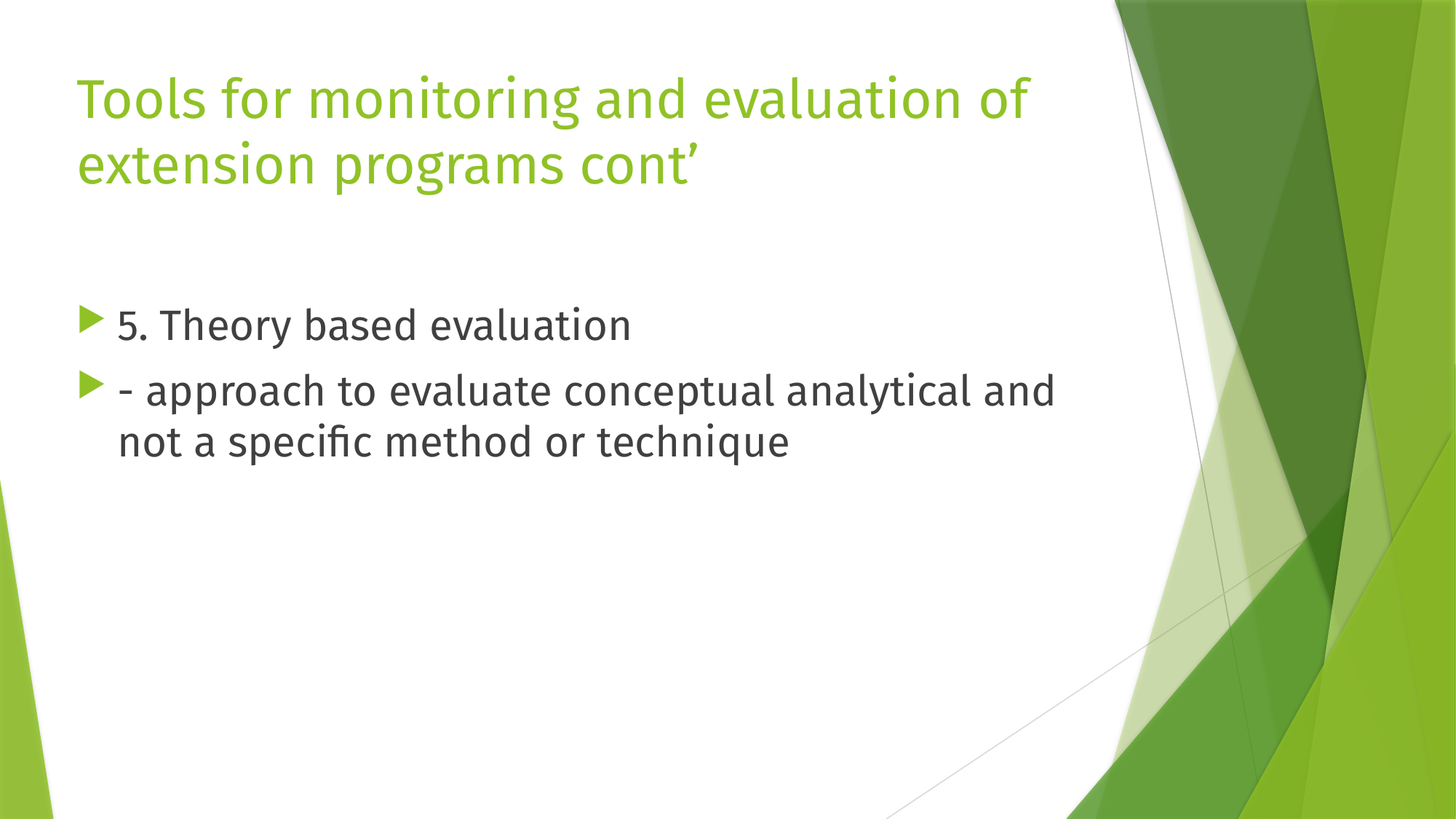

# Tools for monitoring and evaluation of extension programs cont’
5. Theory based evaluation
- approach to evaluate conceptual analytical and not a specific method or technique